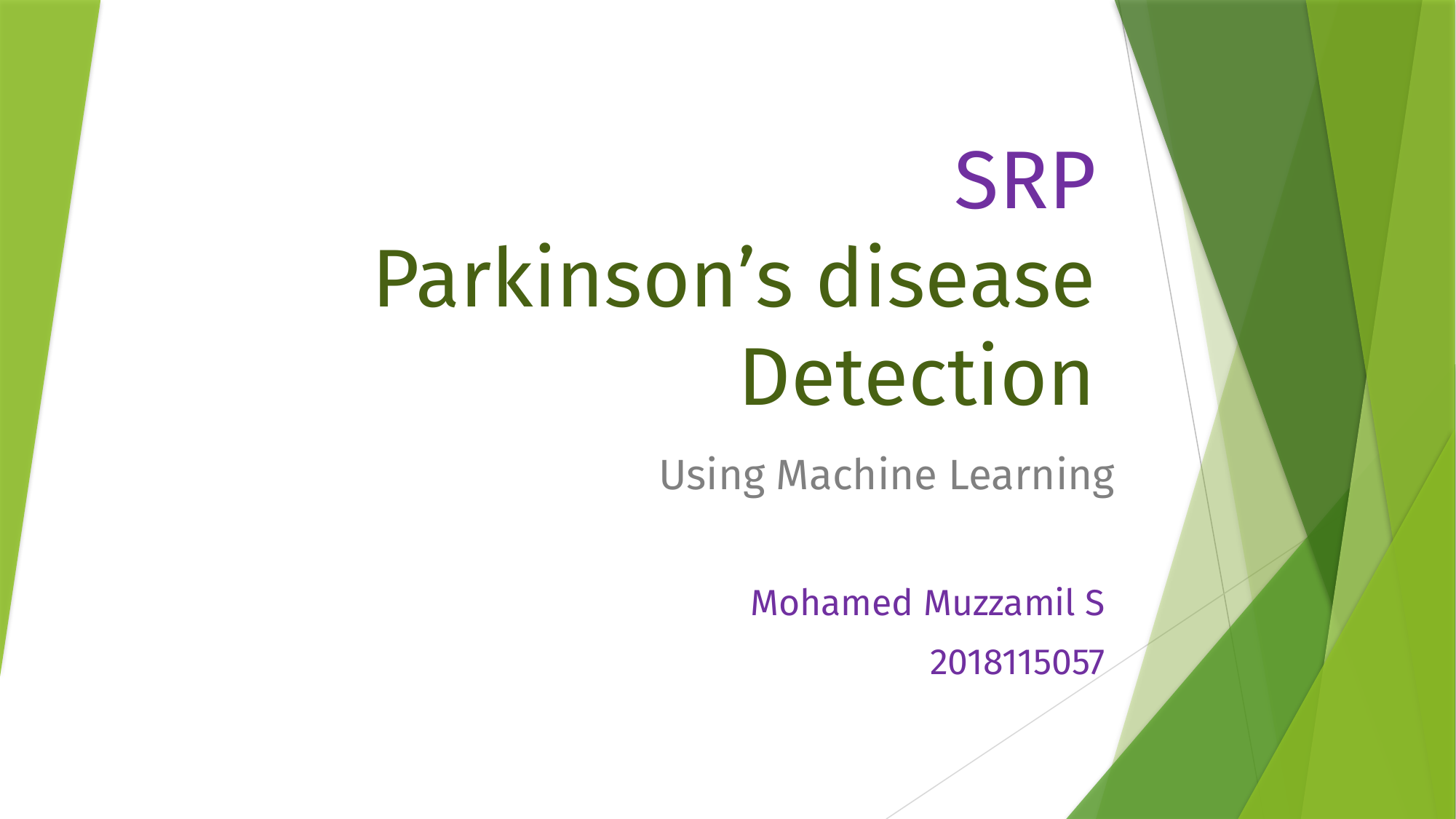

# SRP Parkinson’s disease Detection
Using Machine Learning

Mohamed Muzzamil S
2018115057